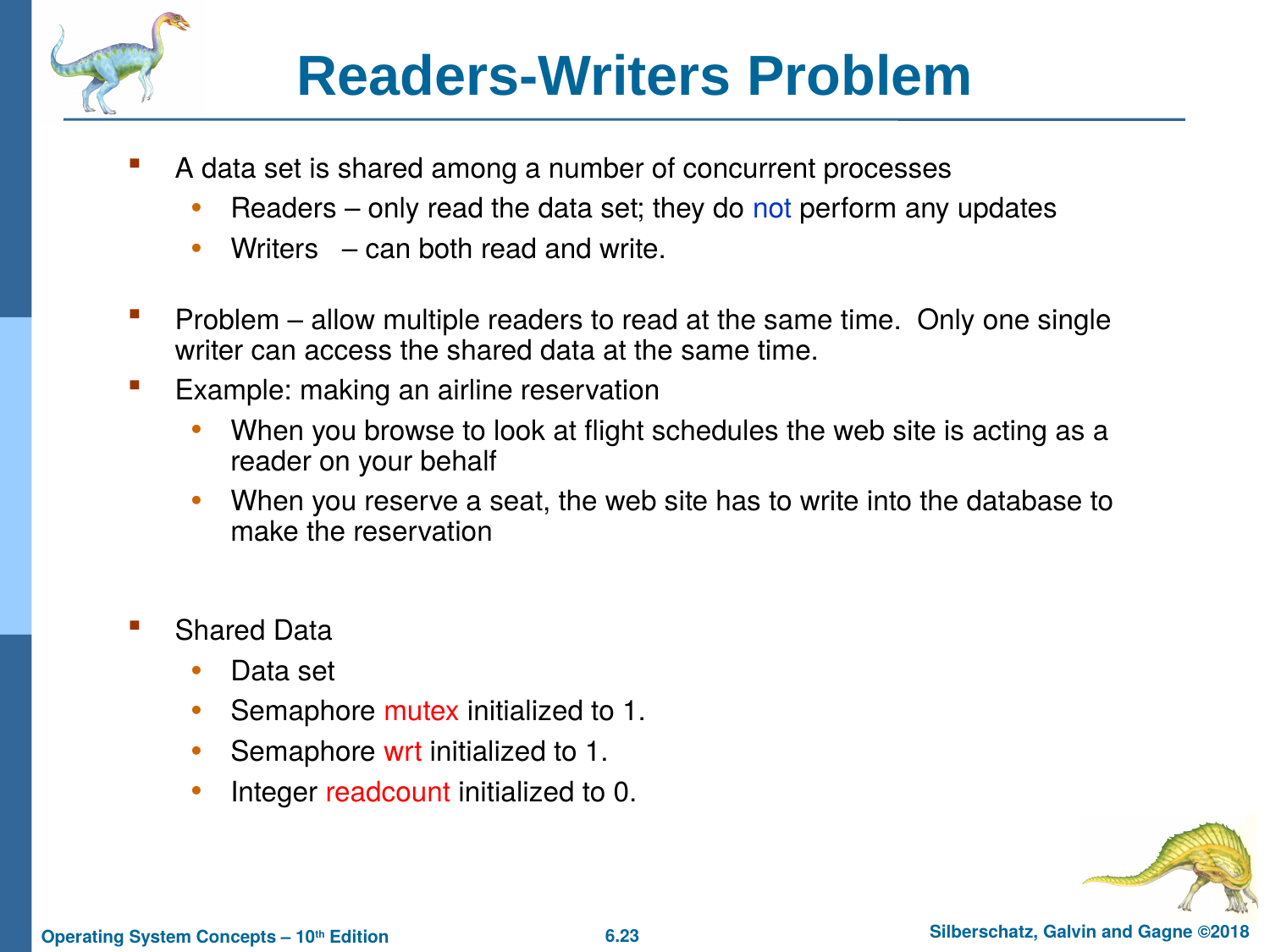

# Readers-Writers Problem
A data set is shared among a number of concurrent processes
Readers – only read the data set; they do not perform any updates
Writers   – can both read and write.
Problem – allow multiple readers to read at the same time.  Only one single writer can access the shared data at the same time.
Example: making an airline reservation
When you browse to look at flight schedules the web site is acting as a reader on your behalf
When you reserve a seat, the web site has to write into the database to make the reservation

Shared Data
Data set
Semaphore mutex initialized to 1.
Semaphore wrt initialized to 1.
Integer readcount initialized to 0.